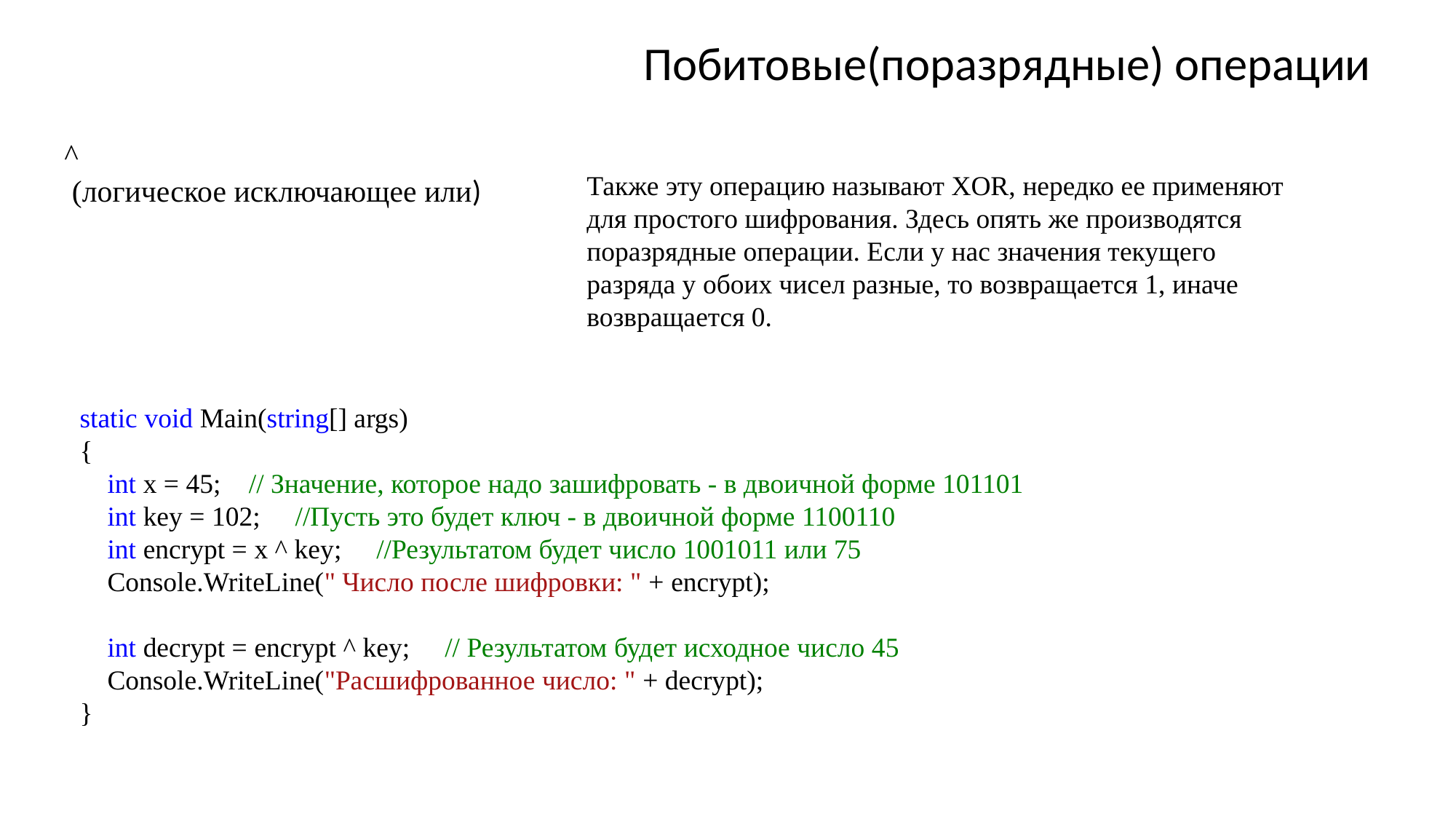

# Побитовые(поразрядные) операции
^
 (логическое исключающее или)

Также эту операцию называют XOR, нередко ее применяют для простого шифрования. Здесь опять же производятся поразрядные операции. Если у нас значения текущего разряда у обоих чисел разные, то возвращается 1, иначе возвращается 0.
static void Main(string[] args)
{
    int x = 45;    // Значение, которое надо зашифровать - в двоичной форме 101101
    int key = 102;     //Пусть это будет ключ - в двоичной форме 1100110
    int encrypt = x ^ key;     //Результатом будет число 1001011 или 75
    Console.WriteLine(" Число после шифровки: " + encrypt);

    int decrypt = encrypt ^ key;     // Результатом будет исходное число 45
    Console.WriteLine("Расшифрованное число: " + decrypt);
}